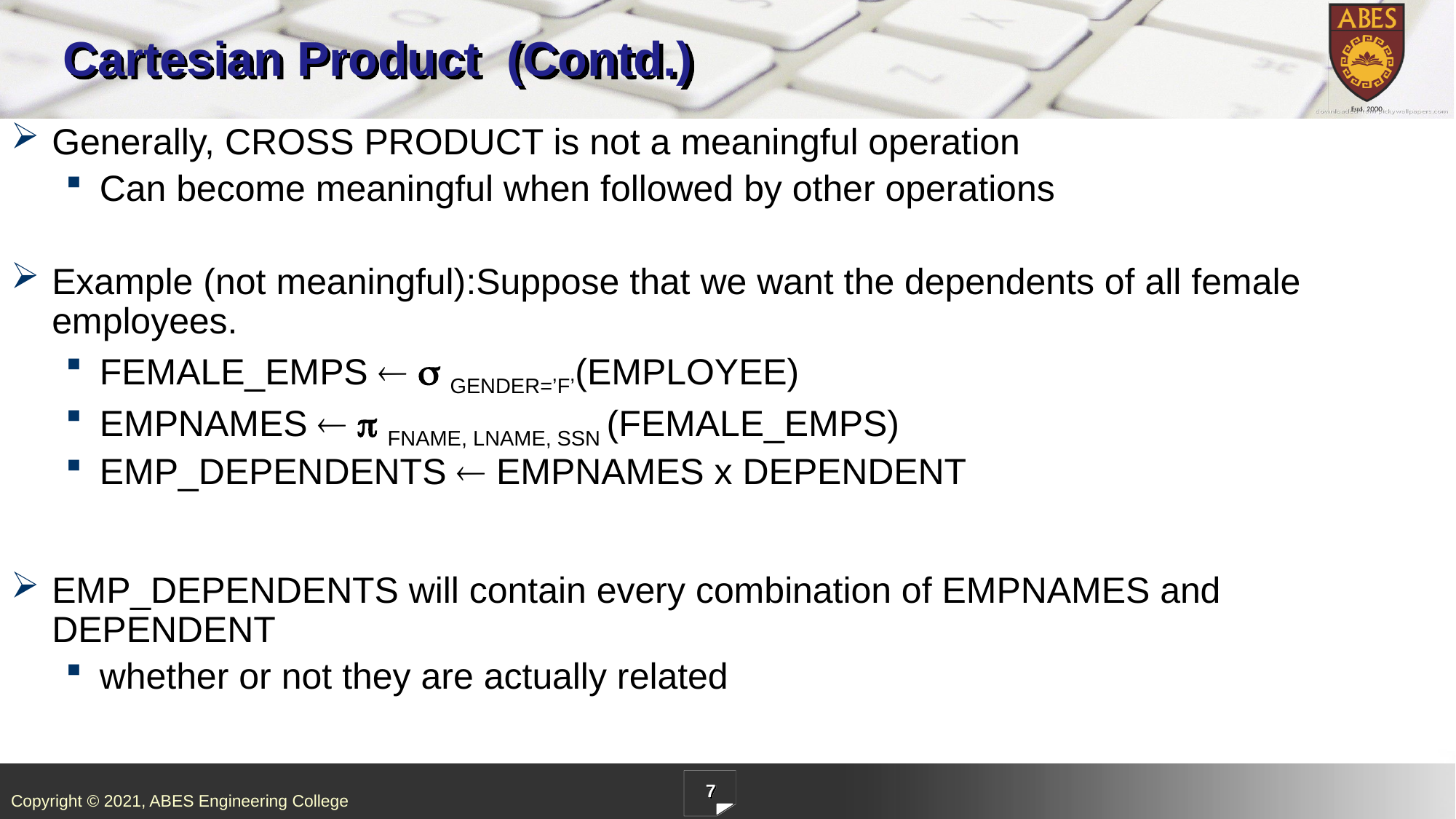

# Cartesian Product  (Contd.)
Generally, CROSS PRODUCT is not a meaningful operation
Can become meaningful when followed by other operations

Example (not meaningful):Suppose that we want the dependents of all female employees.
FEMALE_EMPS ← σ GENDER=’F’(EMPLOYEE)
EMPNAMES ← π FNAME, LNAME, SSN (FEMALE_EMPS)
EMP_DEPENDENTS ← EMPNAMES x DEPENDENT

EMP_DEPENDENTS will contain every combination of EMPNAMES and DEPENDENT
whether or not they are actually related

7